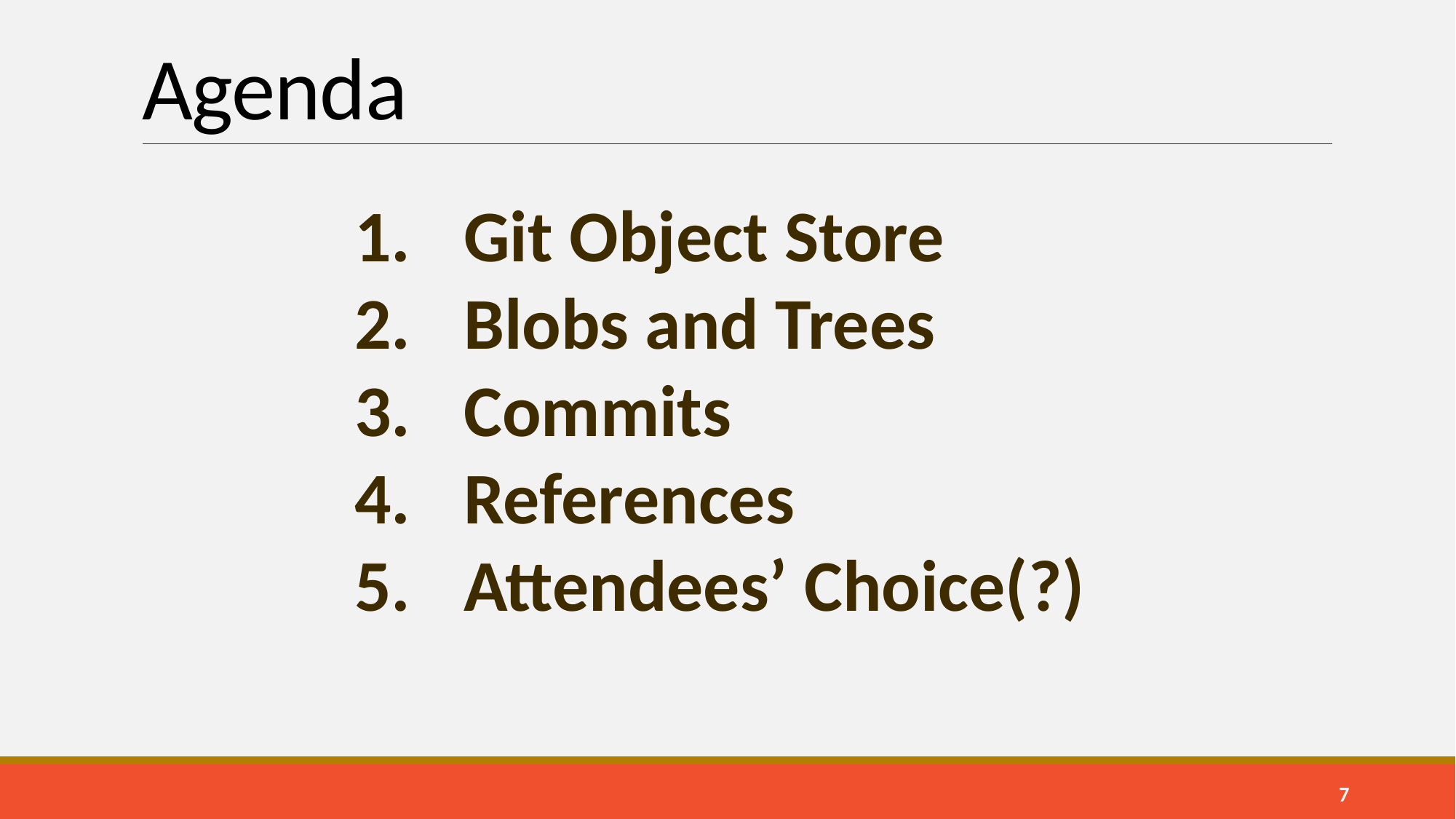

# Agenda
Git Object Store
Blobs and Trees
Commits
References
Attendees’ Choice(?)
7